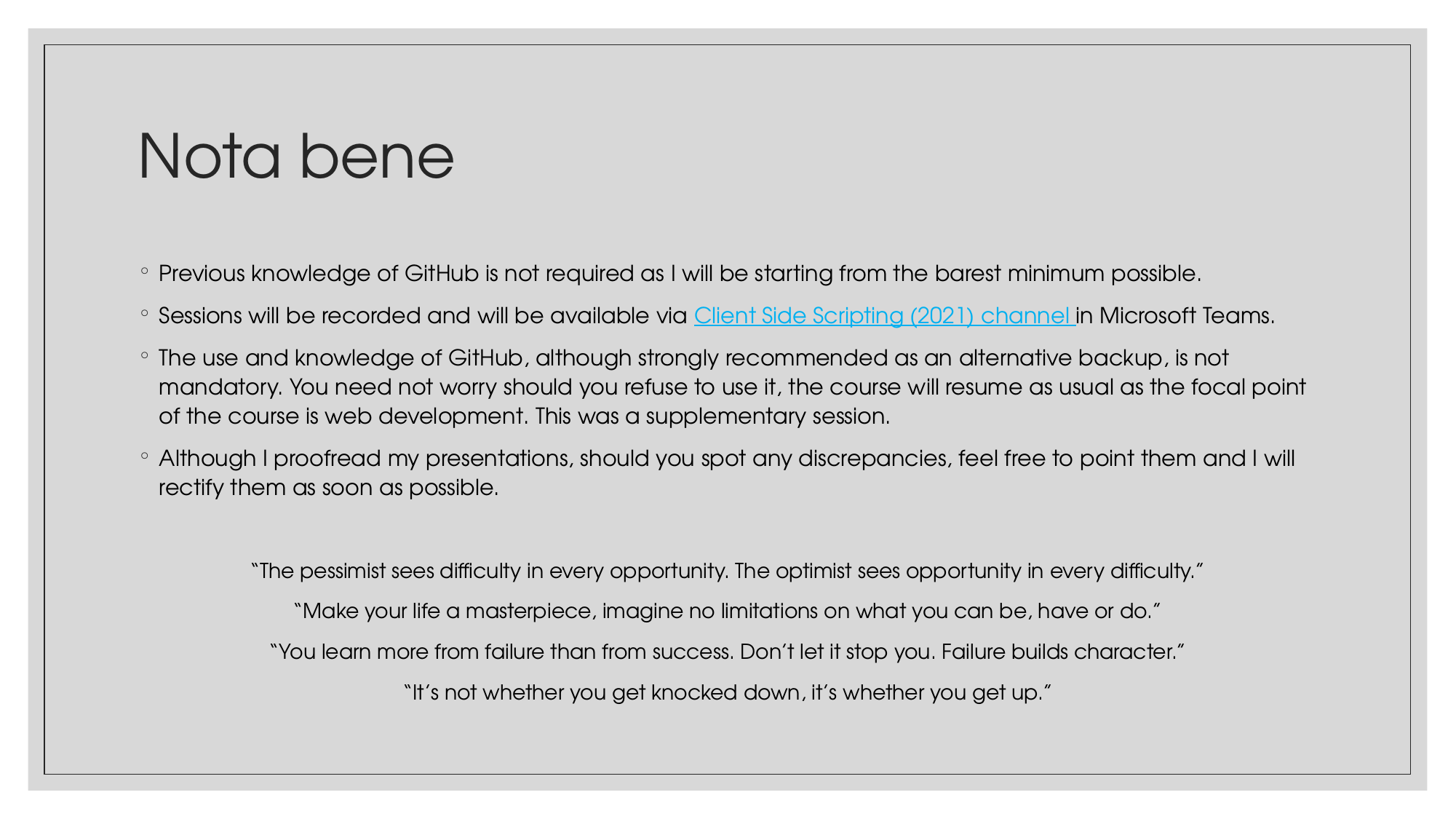

# Nota bene
Previous knowledge of GitHub is not required as I will be starting from the barest minimum possible.
Sessions will be recorded and will be available via Client Side Scripting (2021) channel in Microsoft Teams.
The use and knowledge of GitHub, although strongly recommended as an alternative backup, is not mandatory. You need not worry should you refuse to use it, the course will resume as usual as the focal point of the course is web development. This was a supplementary session.
Although I proofread my presentations, should you spot any discrepancies, feel free to point them and I will rectify them as soon as possible.

“The pessimist sees difficulty in every opportunity. The optimist sees opportunity in every difficulty.”
“Make your life a masterpiece, imagine no limitations on what you can be, have or do.”
“You learn more from failure than from success. Don’t let it stop you. Failure builds character.”
“It’s not whether you get knocked down, it’s whether you get up.”